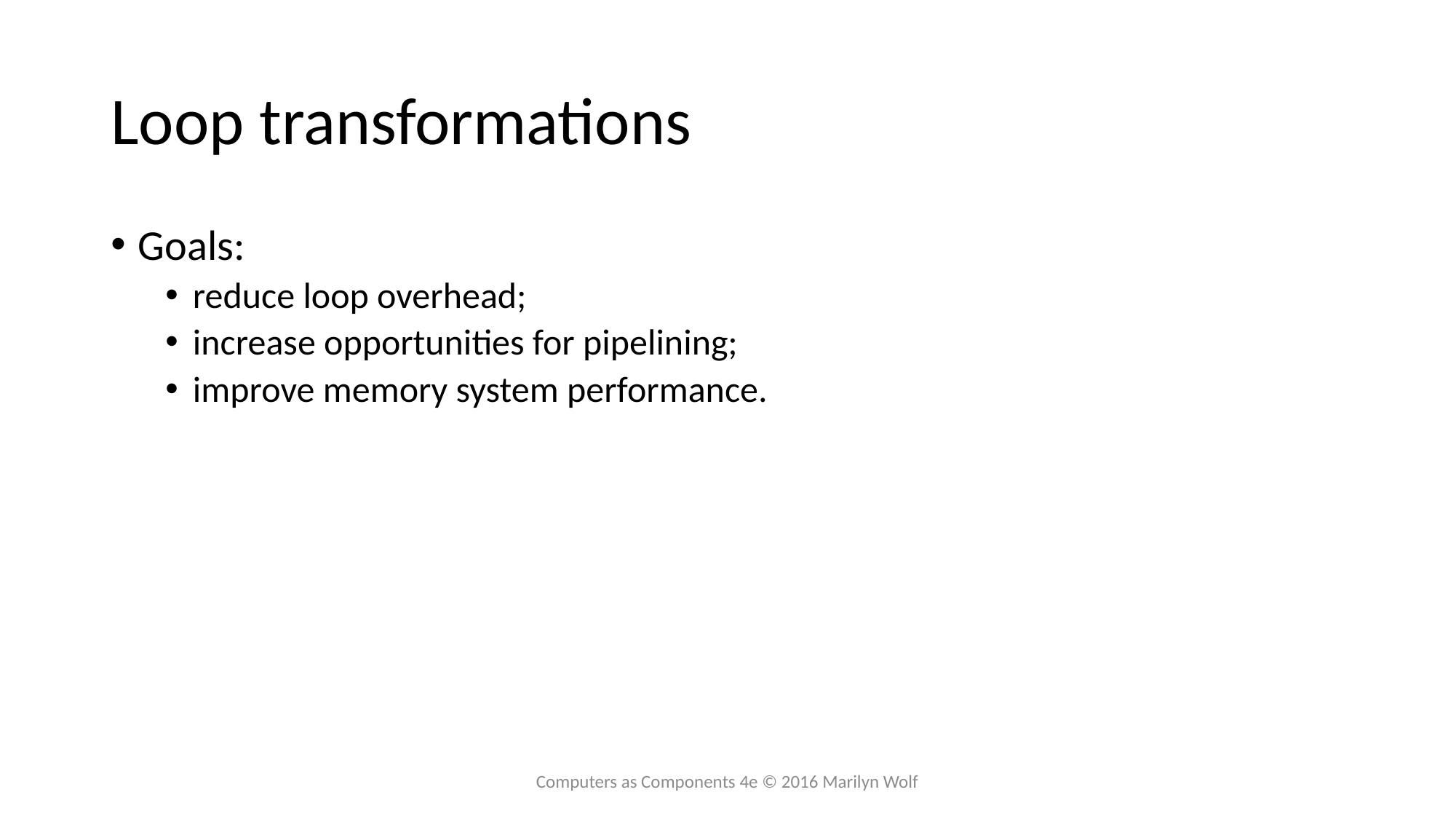

# Loop transformations
Goals:
reduce loop overhead;
increase opportunities for pipelining;
improve memory system performance.
Computers as Components 4e © 2016 Marilyn Wolf